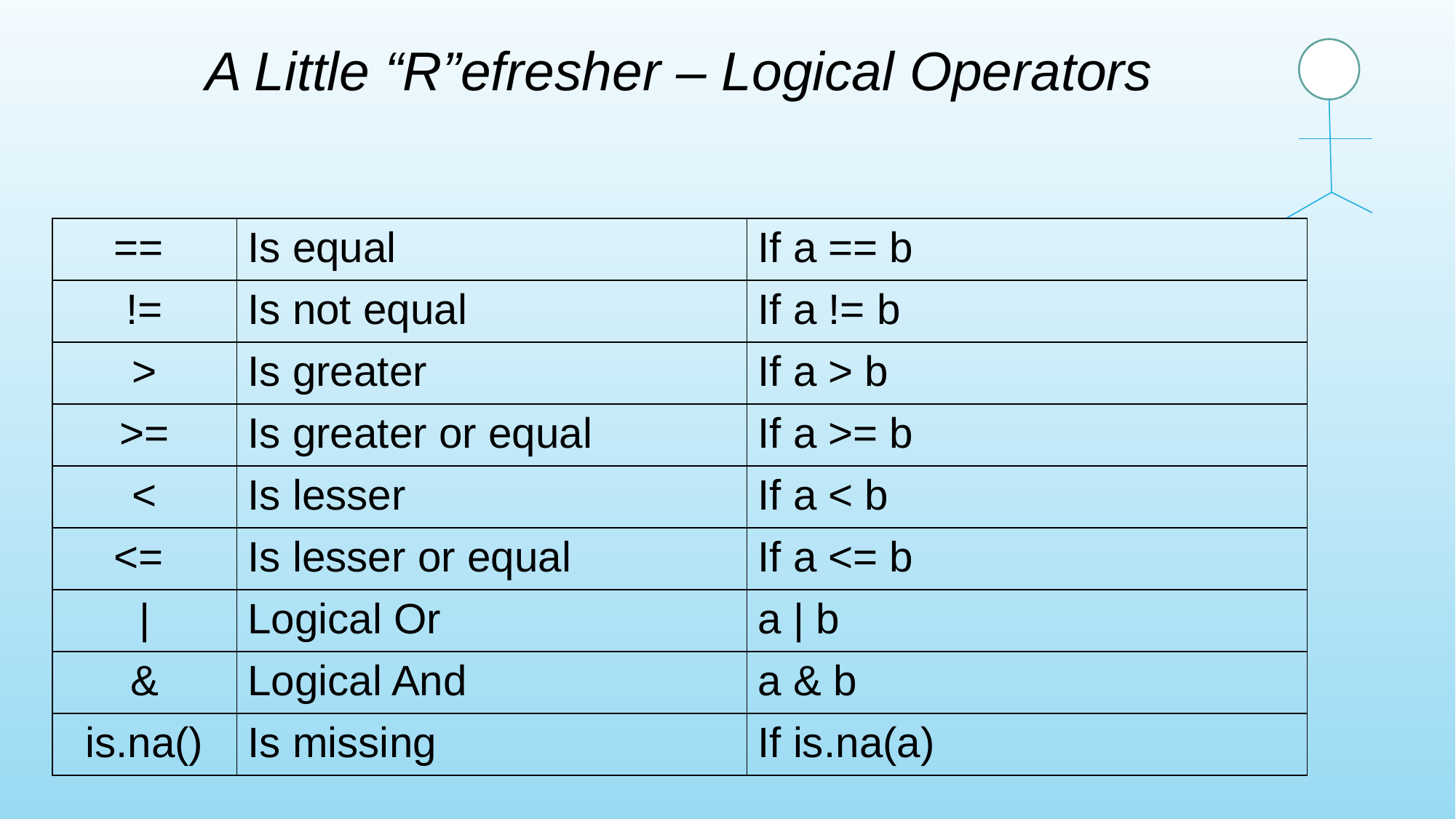

A Little “R”efresher – Logical Operators

| == | Is equal | If a == b |
| --- | --- | --- |
| != | Is not equal | If a != b |
| > | Is greater | If a > b |
| >= | Is greater or equal | If a >= b |
| < | Is lesser | If a < b |
| <= | Is lesser or equal | If a <= b |
| | | Logical Or | a | b |
| & | Logical And | a & b |
| is.na() | Is missing | If is.na(a) |